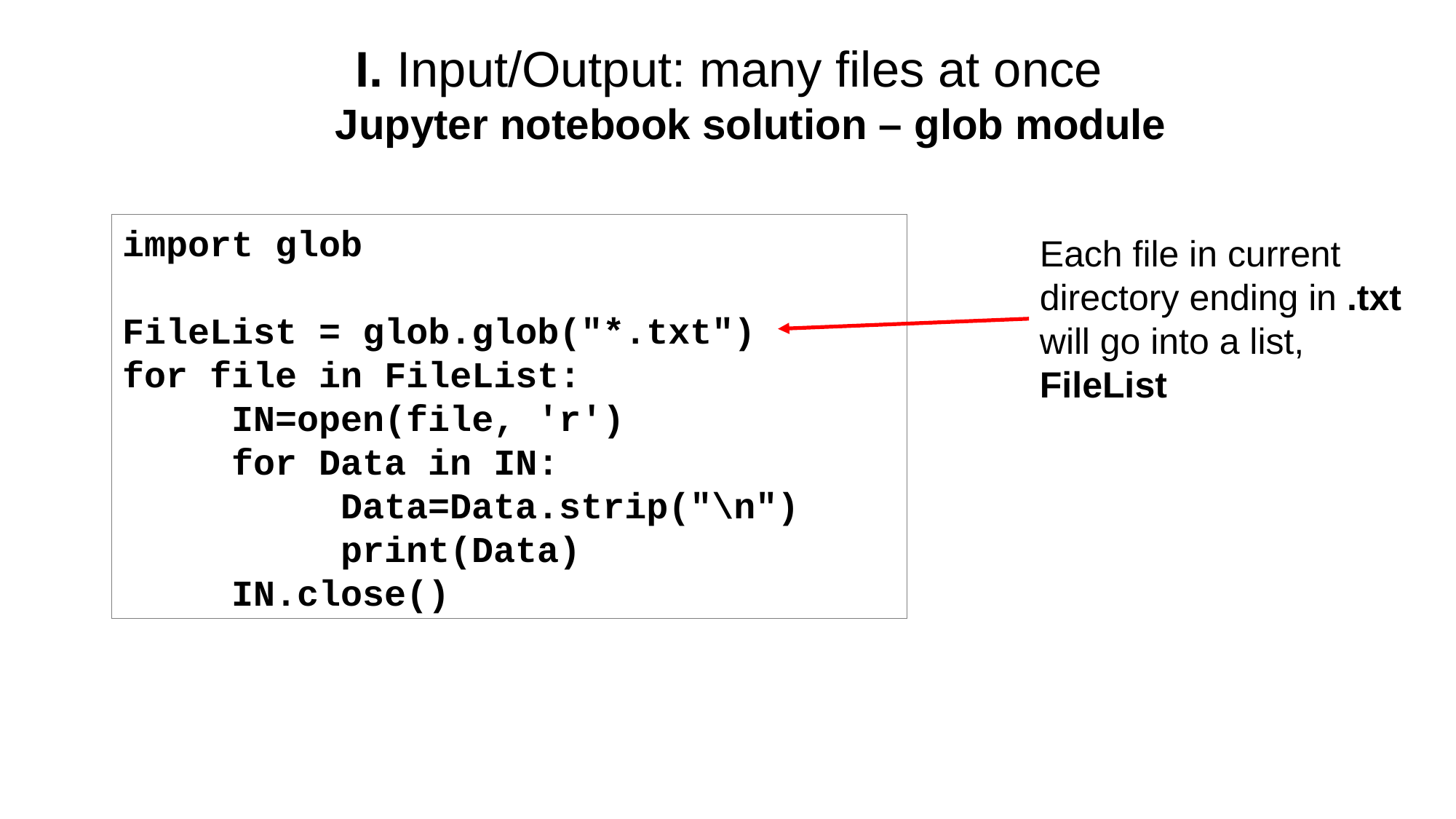

I. Input/Output: many files at once
Jupyter notebook solution – glob module
import glob

FileList = glob.glob("*.txt")
for file in FileList:
	IN=open(file, 'r')
	for Data in IN:
		Data=Data.strip("\n")
		print(Data)
	IN.close()
Each file in current directory ending in .txt will go into a list, FileList